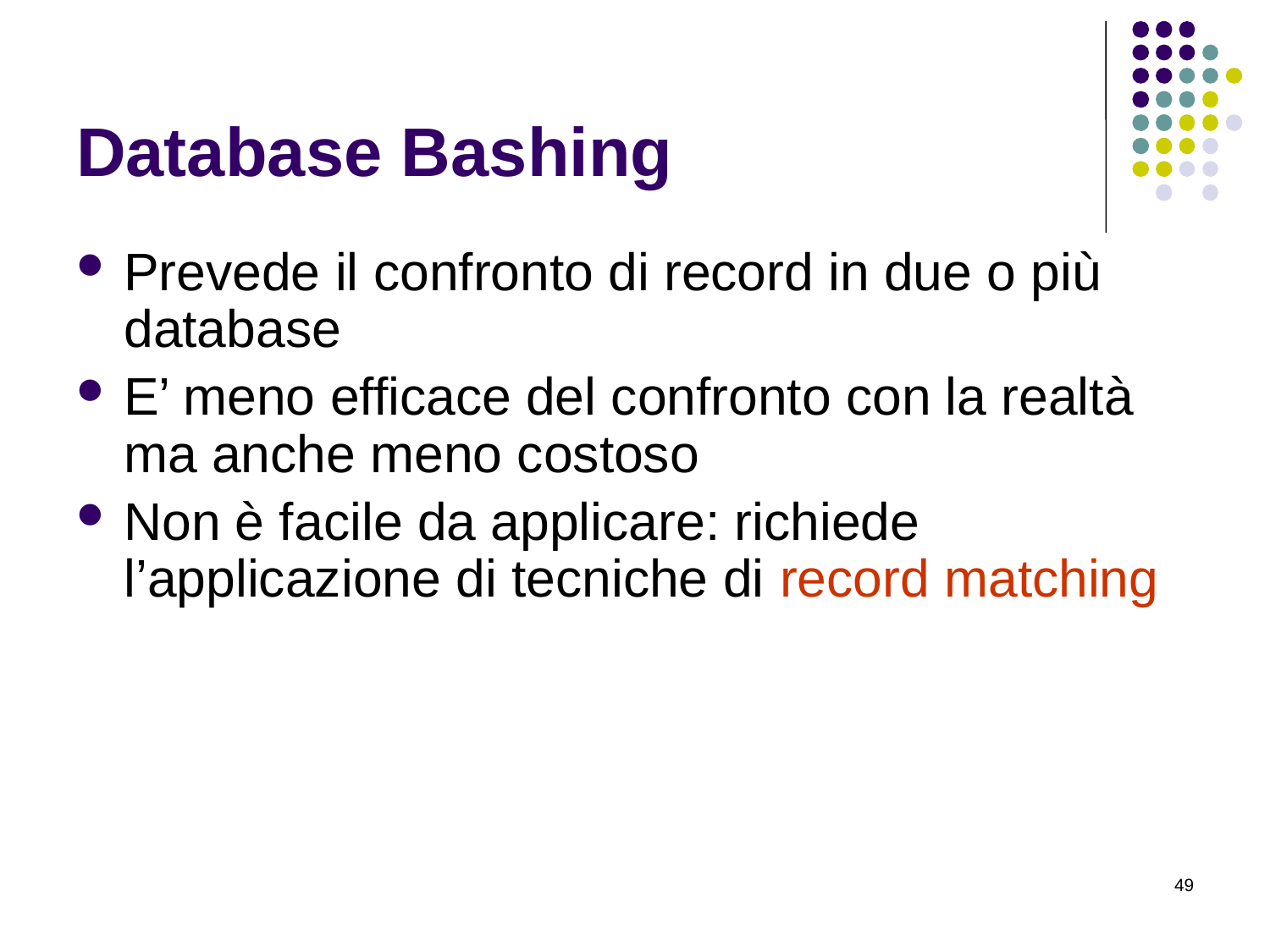

# Database Bashing
Prevede il confronto di record in due o più database
E’ meno efficace del confronto con la realtà ma anche meno costoso
Non è facile da applicare: richiede l’applicazione di tecniche di record matching
49